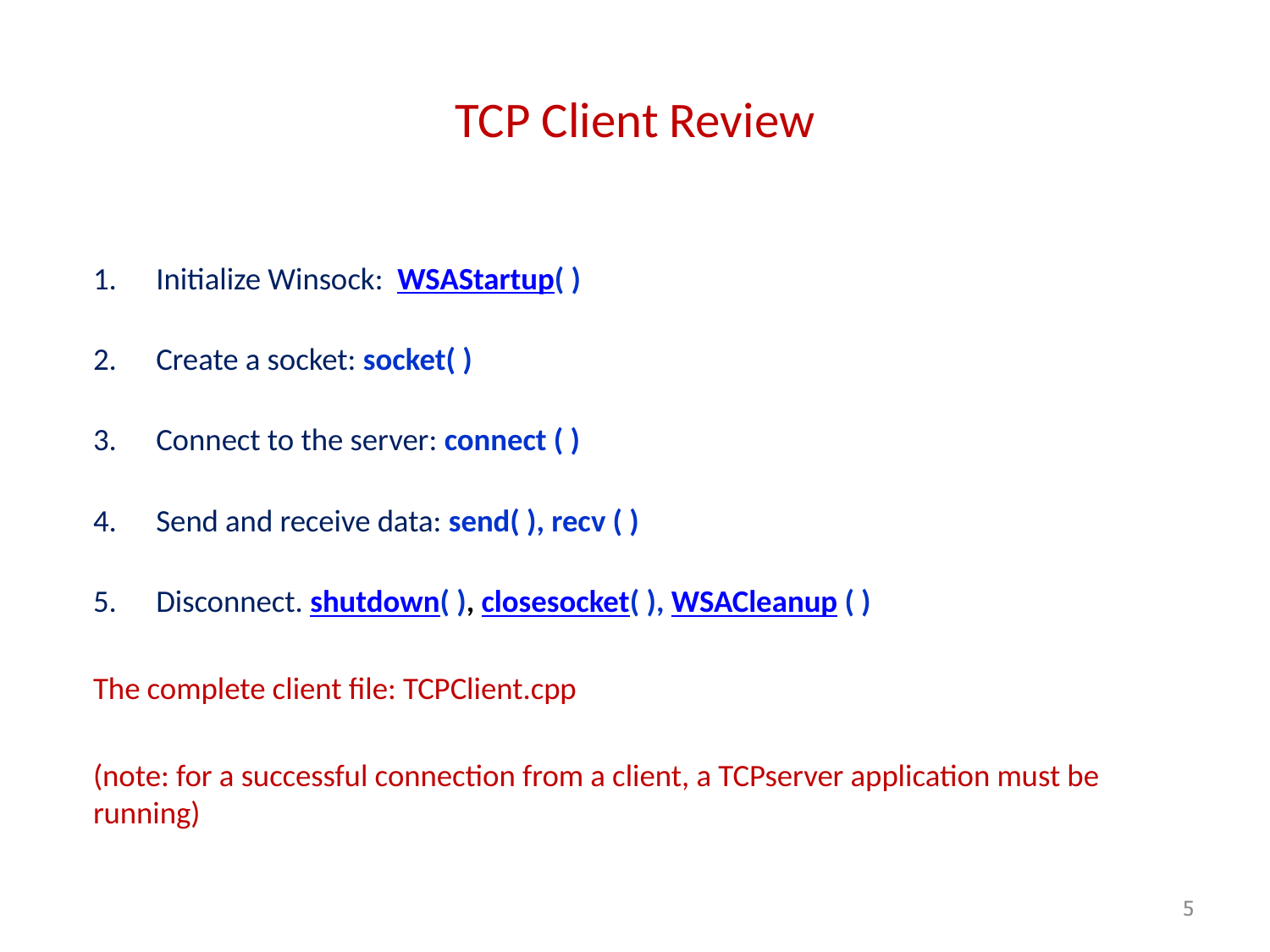

# TCP Client Review
Initialize Winsock:  WSAStartup( )
Create a socket: socket( )
Connect to the server: connect ( )
Send and receive data: send( ), recv ( )
Disconnect. shutdown( ), closesocket( ), WSACleanup ( )

The complete client file: TCPClient.cpp

(note: for a successful connection from a client, a TCPserver application must be running)

5